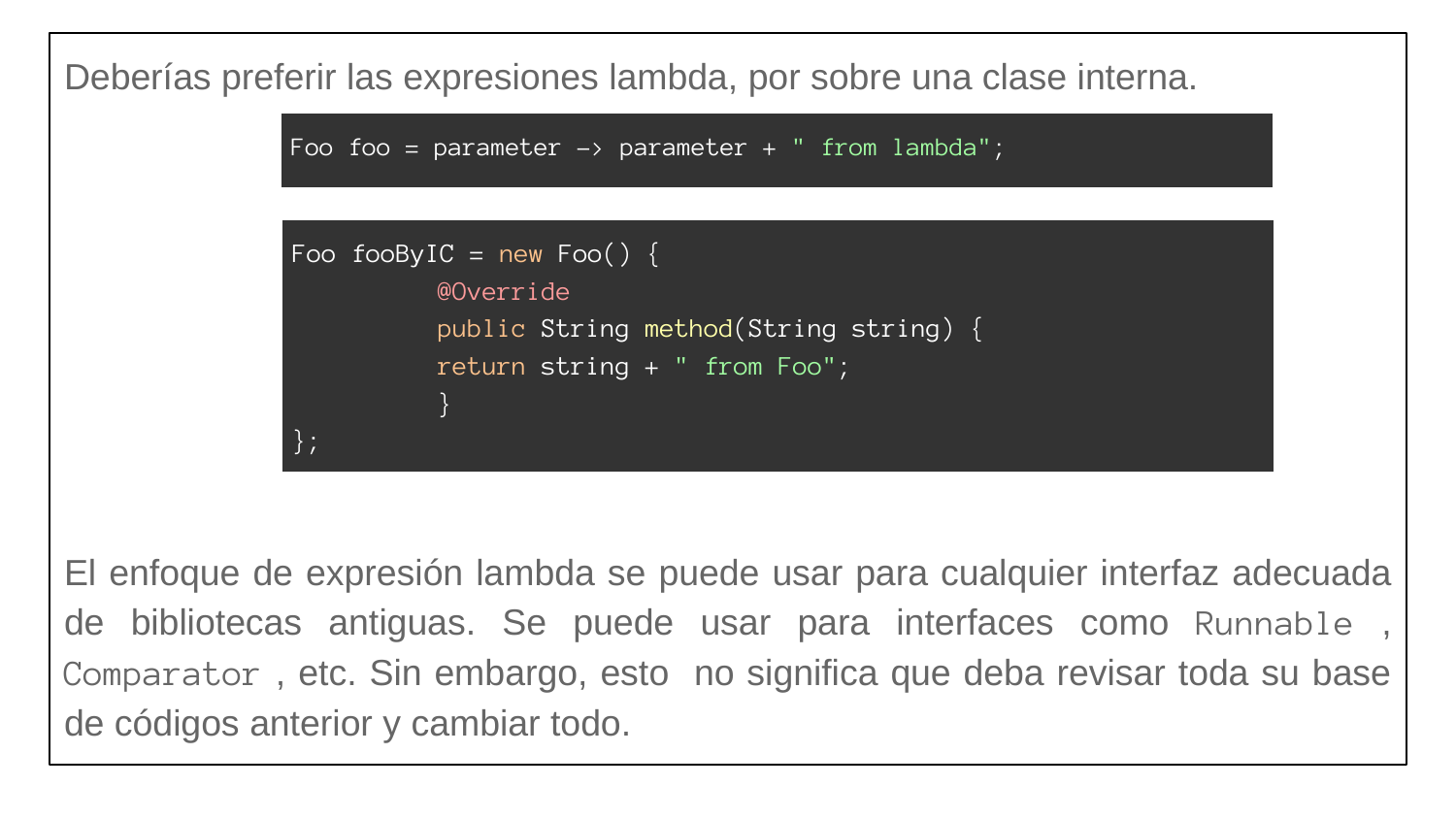

Deberías preferir las expresiones lambda, por sobre una clase interna.

El enfoque de expresión lambda se puede usar para cualquier interfaz adecuada de bibliotecas antiguas. Se puede usar para interfaces como Runnable , Comparator , etc. Sin embargo, esto  no significa que deba revisar toda su base de códigos anterior y cambiar todo.
| Foo foo = parameter -> parameter + " from lambda"; |
| --- |
| Foo fooByIC = new Foo() { @Override public String method(String string) { return string + " from Foo"; } }; |
| --- |